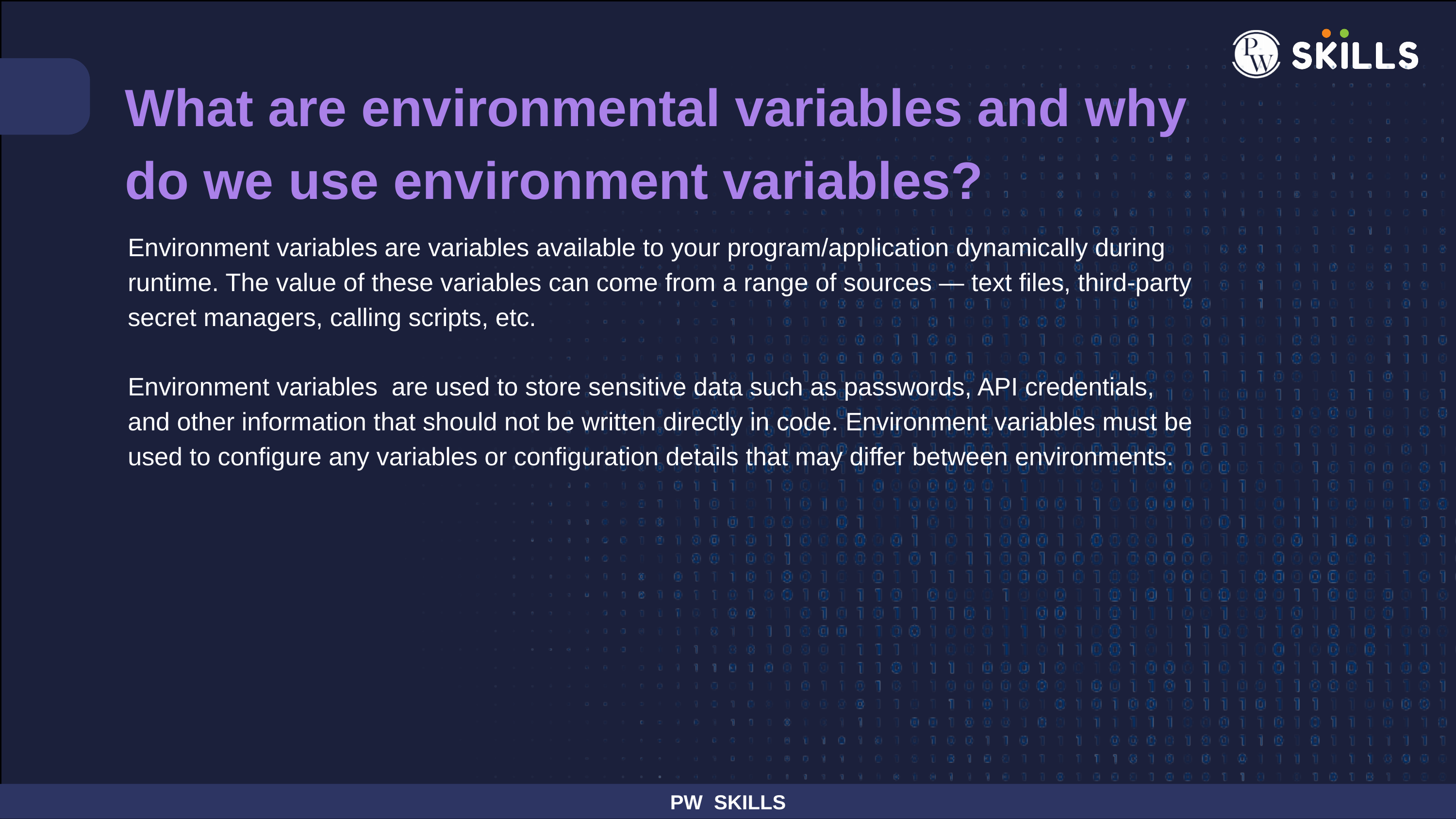

What are environmental variables and why do we use environment variables?

Environment variables are variables available to your program/application dynamically during runtime. The value of these variables can come from a range of sources — text files, third-party secret managers, calling scripts, etc.

Environment variables  are used to store sensitive data such as passwords, API credentials, and other information that should not be written directly in code. Environment variables must be used to configure any variables or configuration details that may differ between environments.